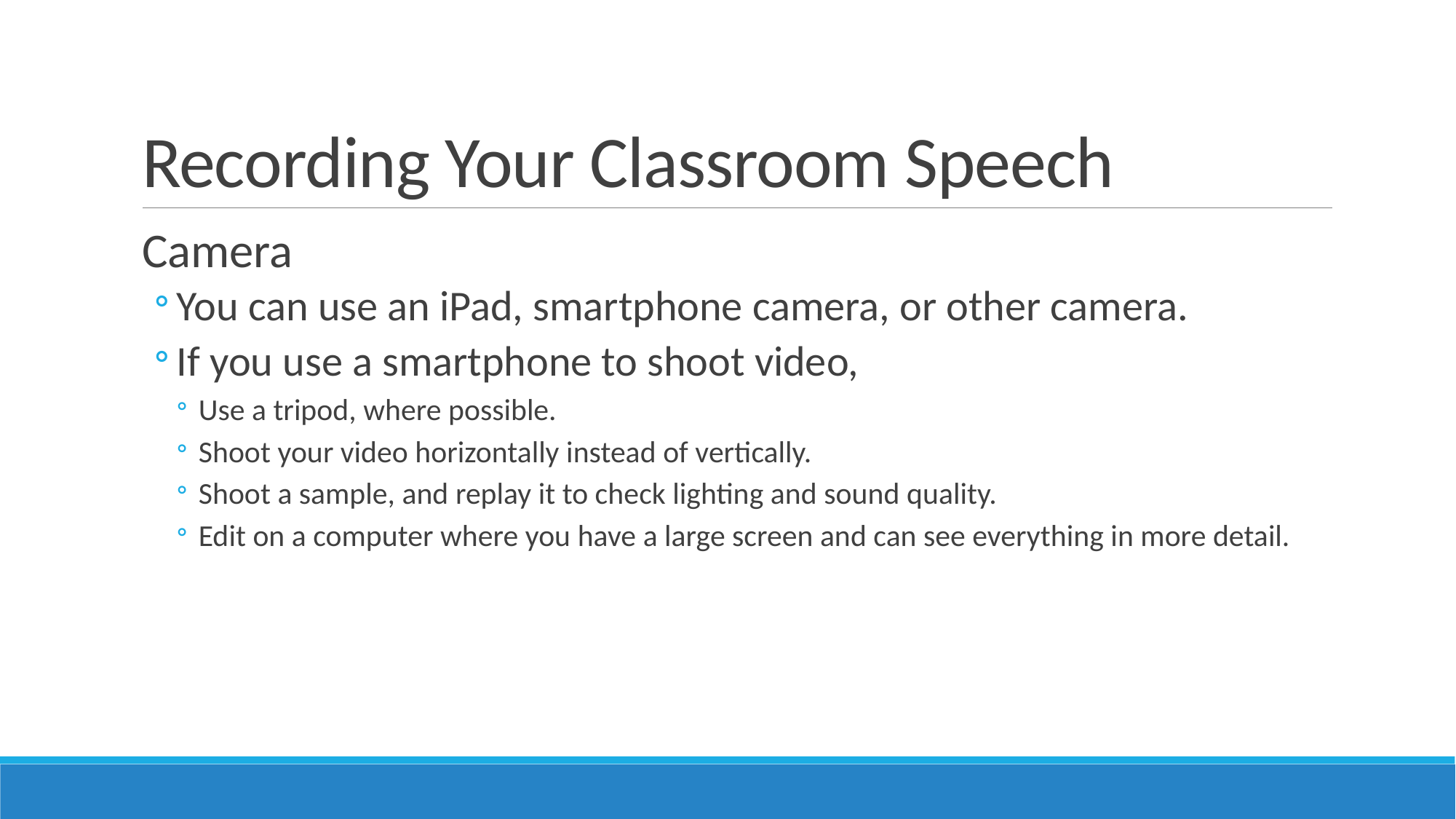

# Recording Your Classroom Speech
Camera
You can use an iPad, smartphone camera, or other camera.
If you use a smartphone to shoot video,
Use a tripod, where possible.
Shoot your video horizontally instead of vertically.
Shoot a sample, and replay it to check lighting and sound quality.
Edit on a computer where you have a large screen and can see everything in more detail.